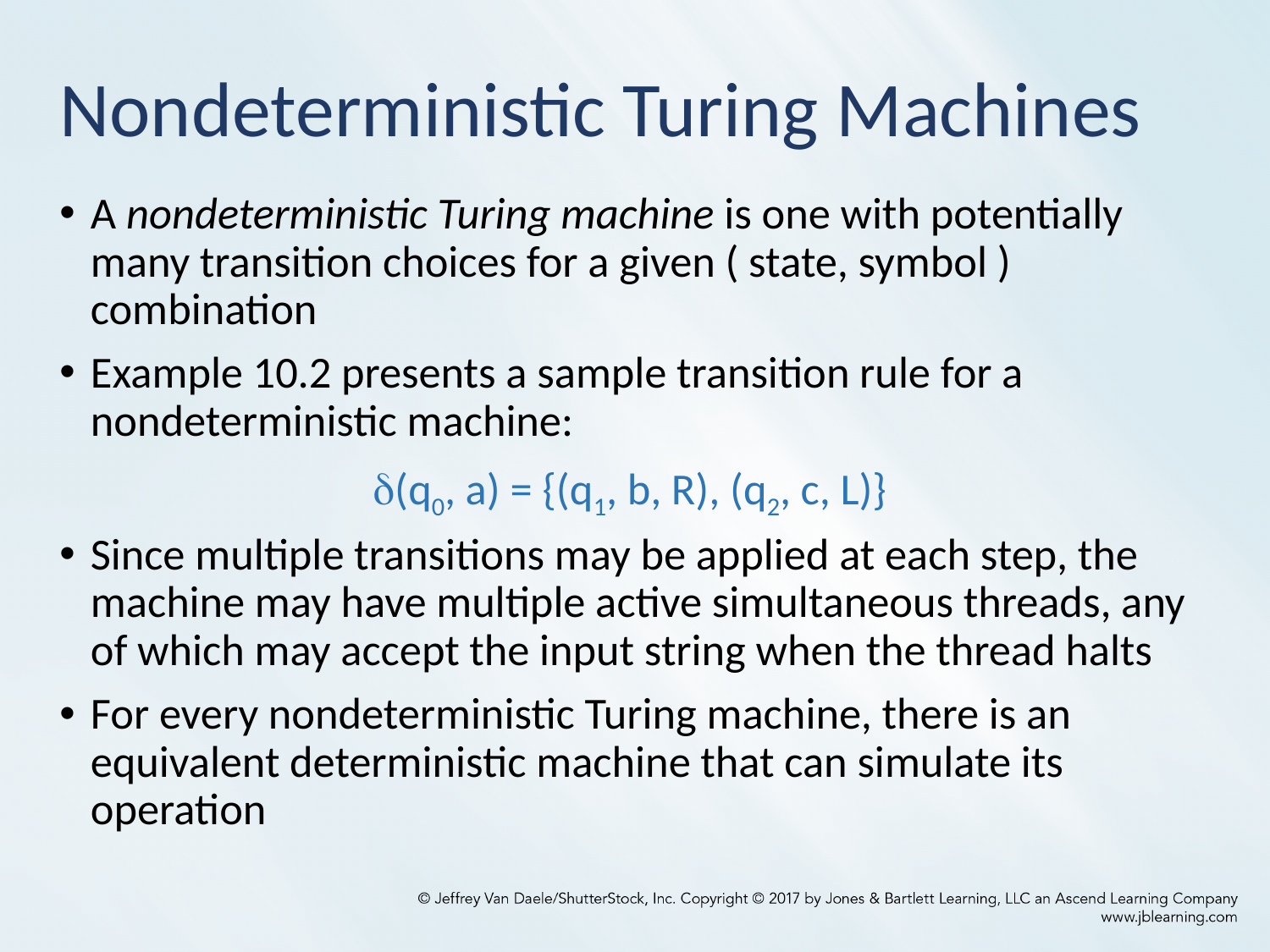

# Nondeterministic Turing Machines
A nondeterministic Turing machine is one with potentially many transition choices for a given ( state, symbol ) combination
Example 10.2 presents a sample transition rule for a nondeterministic machine:
δ(q0, a) = {(q1, b, R), (q2, c, L)}
Since multiple transitions may be applied at each step, the machine may have multiple active simultaneous threads, any of which may accept the input string when the thread halts
For every nondeterministic Turing machine, there is an equivalent deterministic machine that can simulate its operation